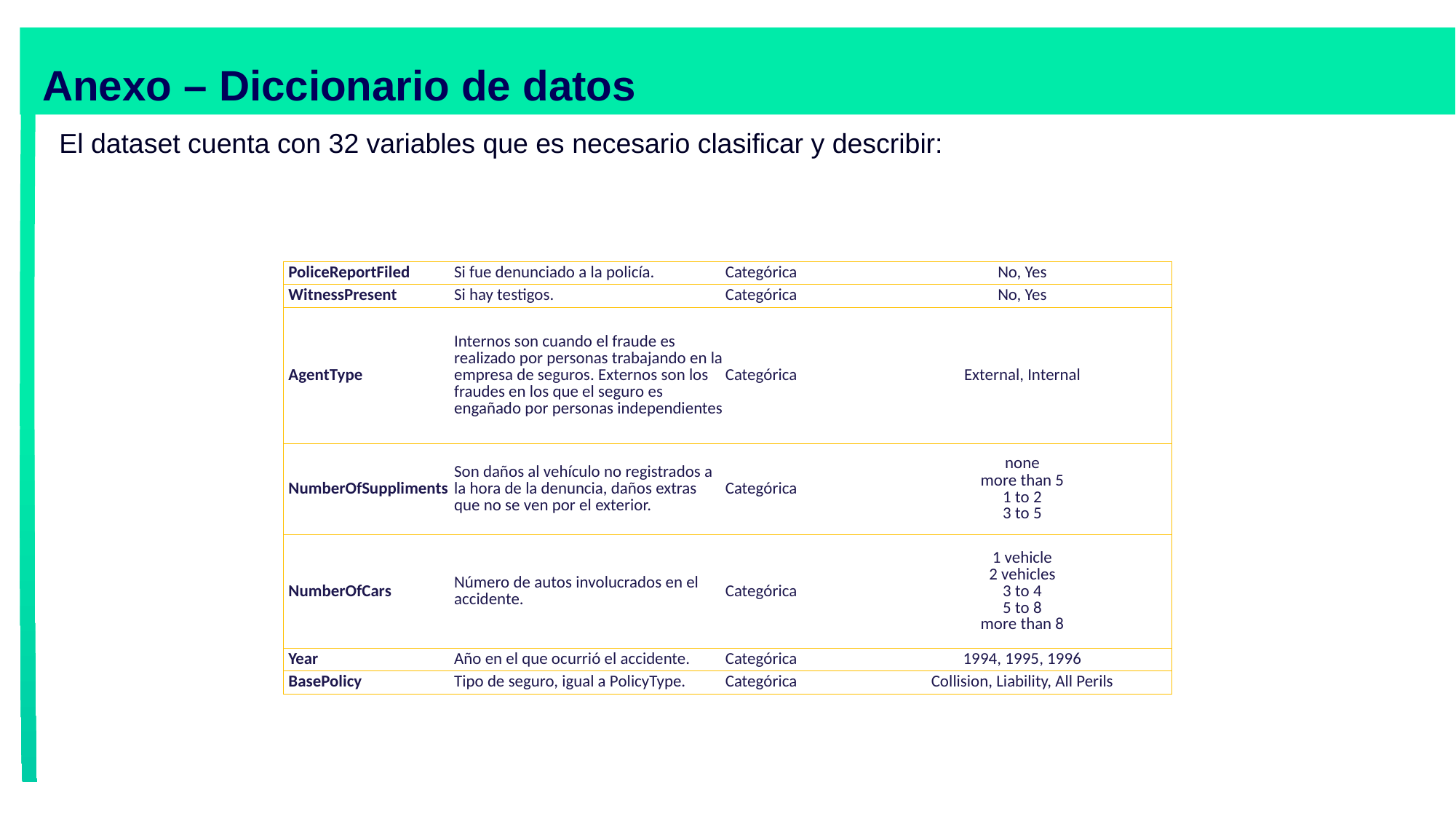

Anexo – Diccionario de datos
El dataset cuenta con 32 variables que es necesario clasificar y describir:
| PoliceReportFiled | Si fue denunciado a la policía. | Categórica | No, Yes |
| --- | --- | --- | --- |
| WitnessPresent | Si hay testigos. | Categórica | No, Yes |
| AgentType | Internos son cuando el fraude es realizado por personas trabajando en la empresa de seguros. Externos son los fraudes en los que el seguro es engañado por personas independientes | Categórica | External, Internal |
| NumberOfSuppliments | Son daños al vehículo no registrados a la hora de la denuncia, daños extras que no se ven por el exterior. | Categórica | none more than 5 1 to 2 3 to 5 |
| NumberOfCars | Número de autos involucrados en el accidente. | Categórica | 1 vehicle 2 vehicles 3 to 4 5 to 8 more than 8 |
| Year | Año en el que ocurrió el accidente. | Categórica | 1994, 1995, 1996 |
| BasePolicy | Tipo de seguro, igual a PolicyType. | Categórica | Collision, Liability, All Perils |